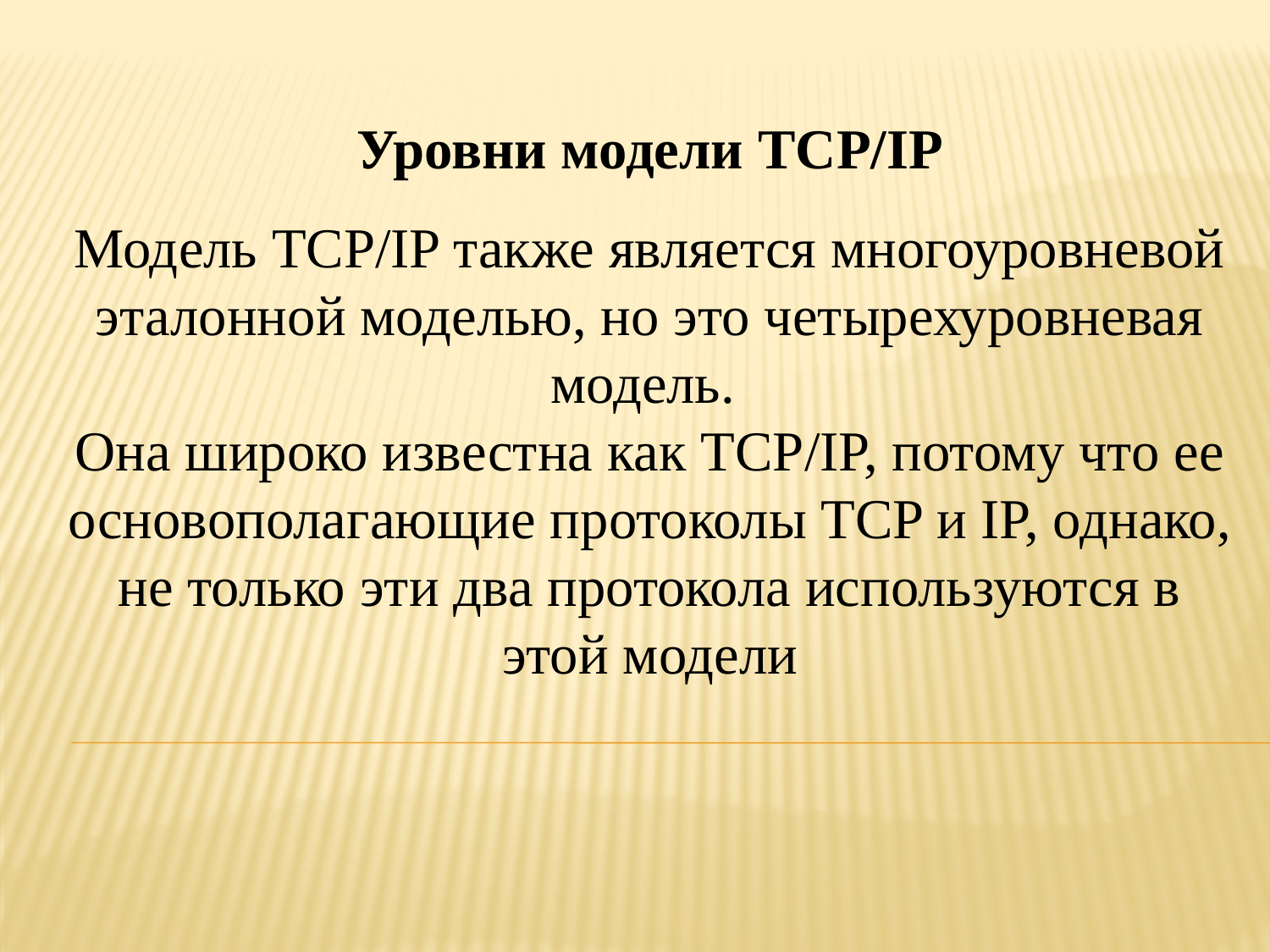

Уровни модели TCP/IP

Модель TCP/IP также является многоуровневой эталонной моделью, но это четырехуровневая модель.
Она широко известна как TCP/IP, потому что ее основополагающие протоколы TCP и IP, однако, не только эти два протокола используются в этой модели